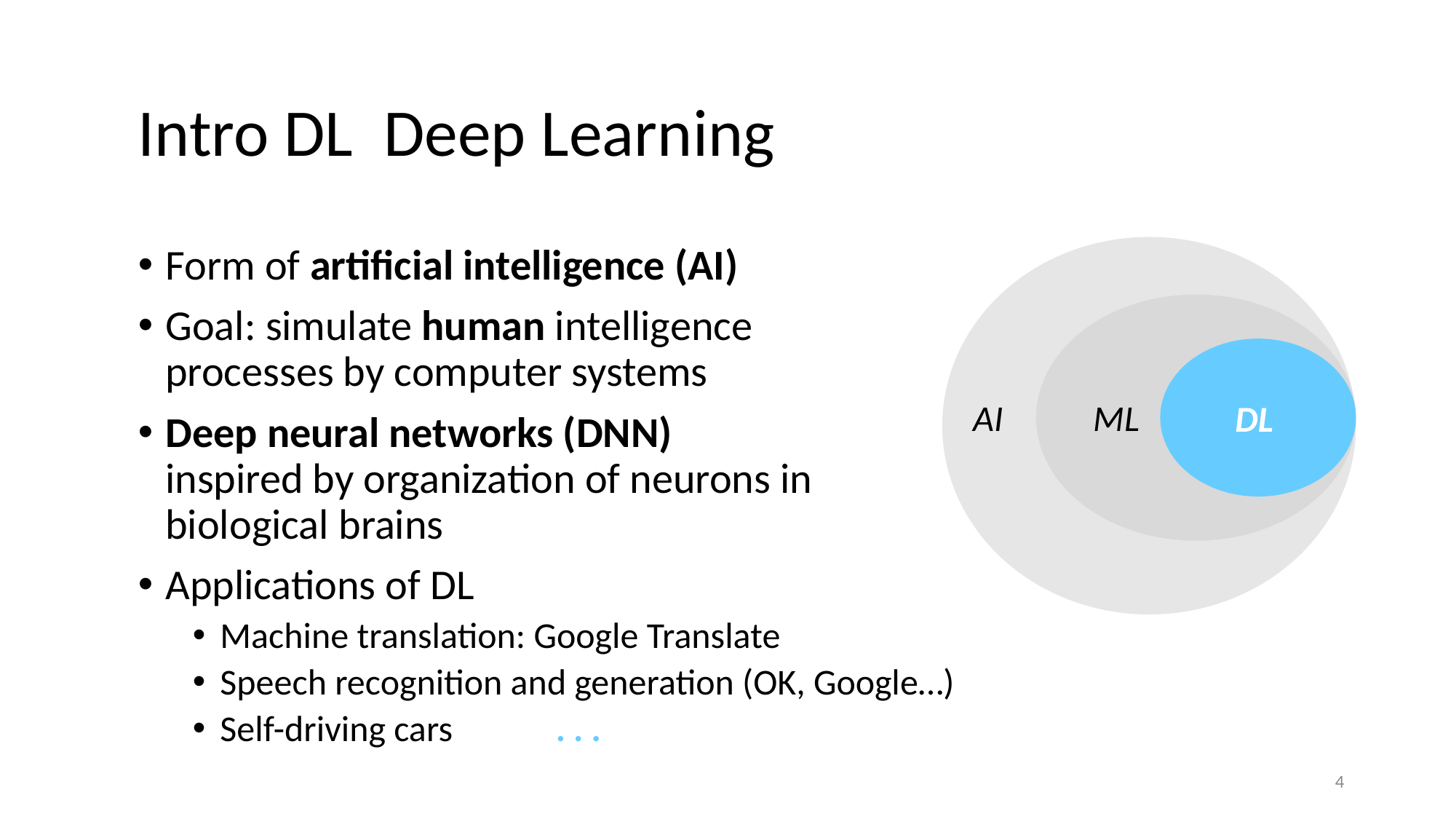

# Intro DL  Deep Learning
Form of artificial intelligence (AI)
Goal: simulate human intelligence
processes by computer systems
Deep neural networks (DNN)
inspired by organization of neurons in
biological brains
Applications of DL
Machine translation: Google Translate
Speech recognition and generation (OK, Google…)
Self-driving cars	 . . .

AI
ML
DL
4